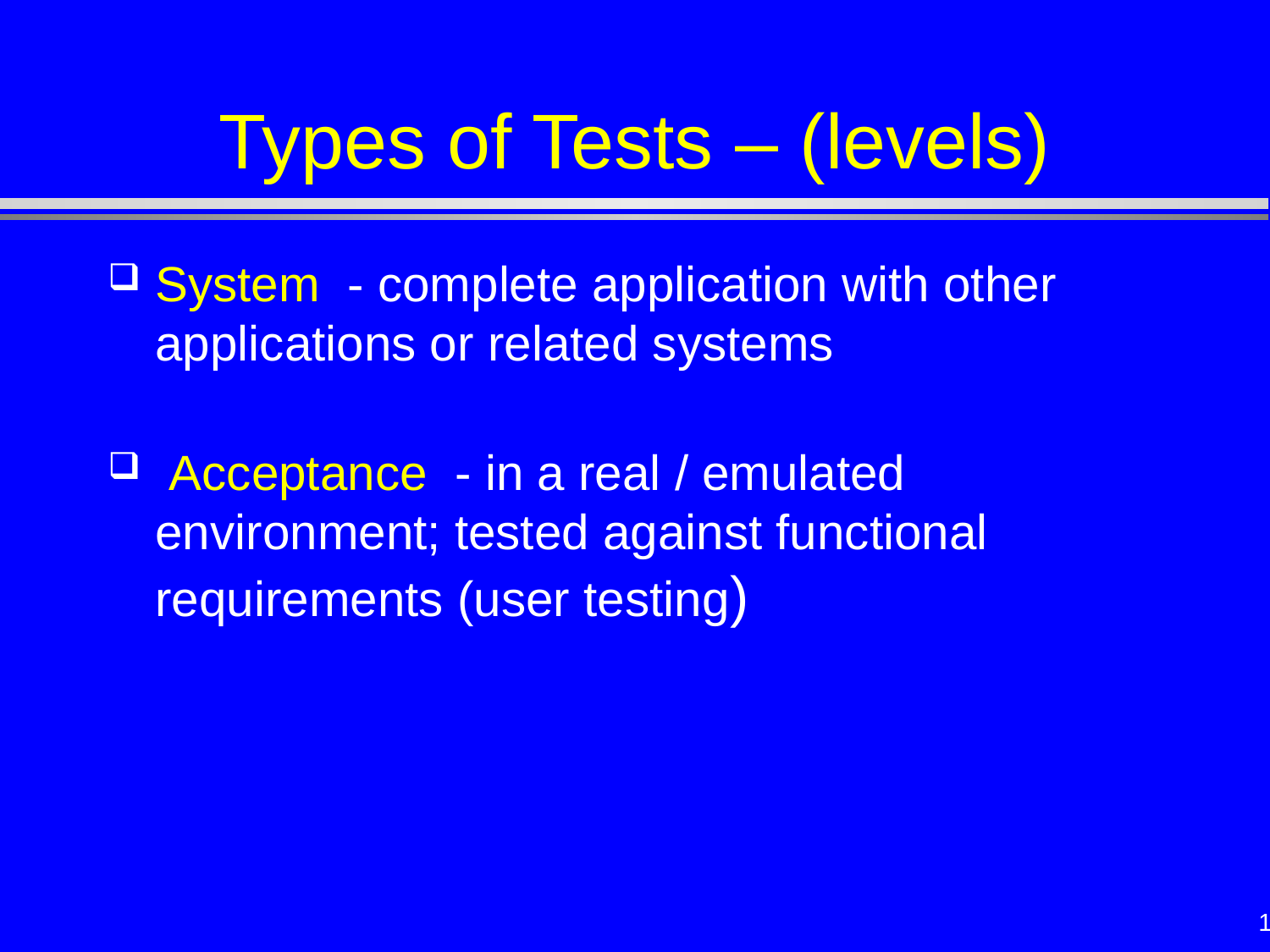

# Types of Tests – (levels)
System  - complete application with other applications or related systems
 Acceptance  - in a real / emulated environment; tested against functional requirements (user testing)